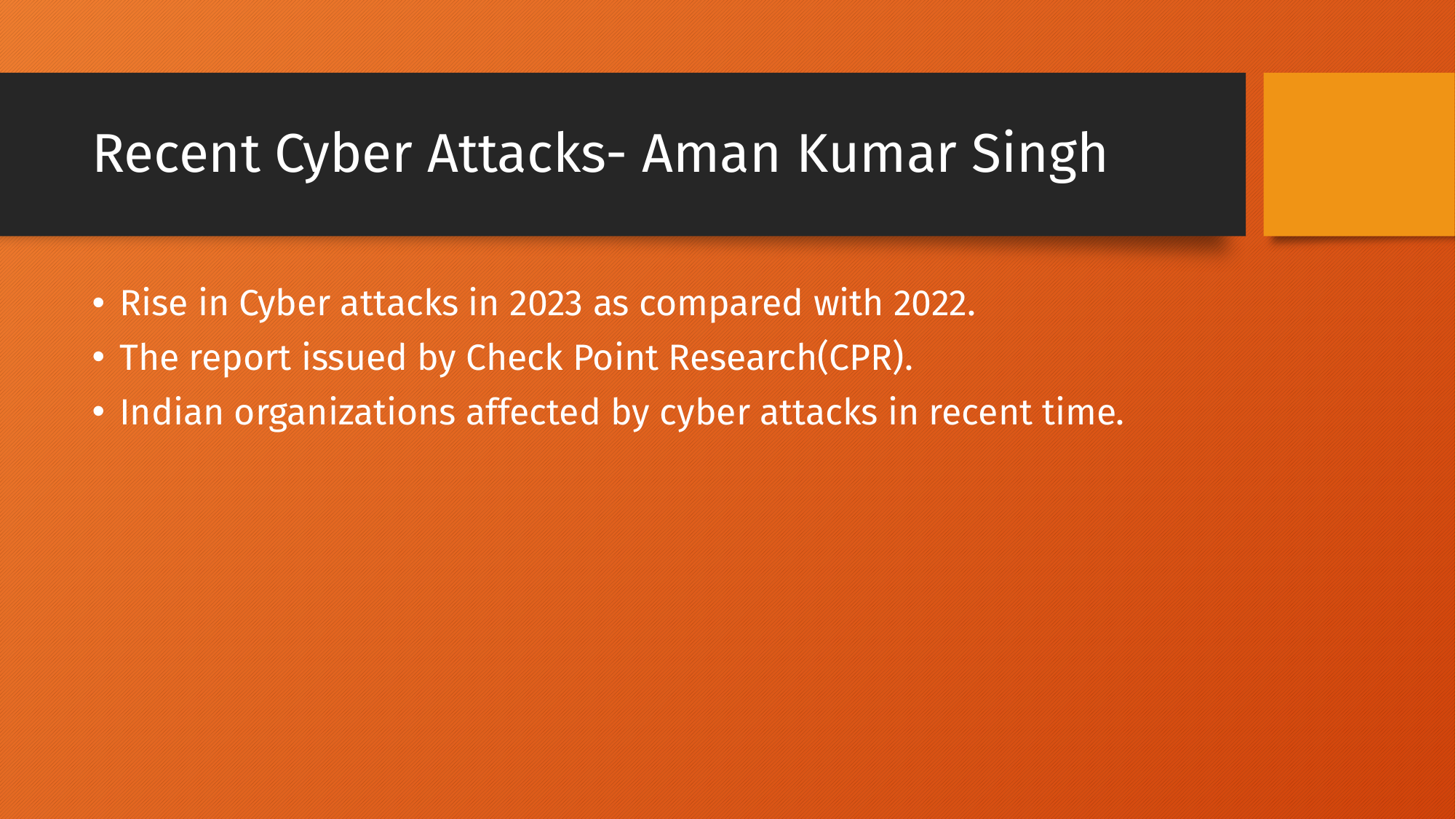

# Recent Cyber Attacks- Aman Kumar Singh
Rise in Cyber attacks in 2023 as compared with 2022.
The report issued by Check Point Research(CPR).
Indian organizations affected by cyber attacks in recent time.